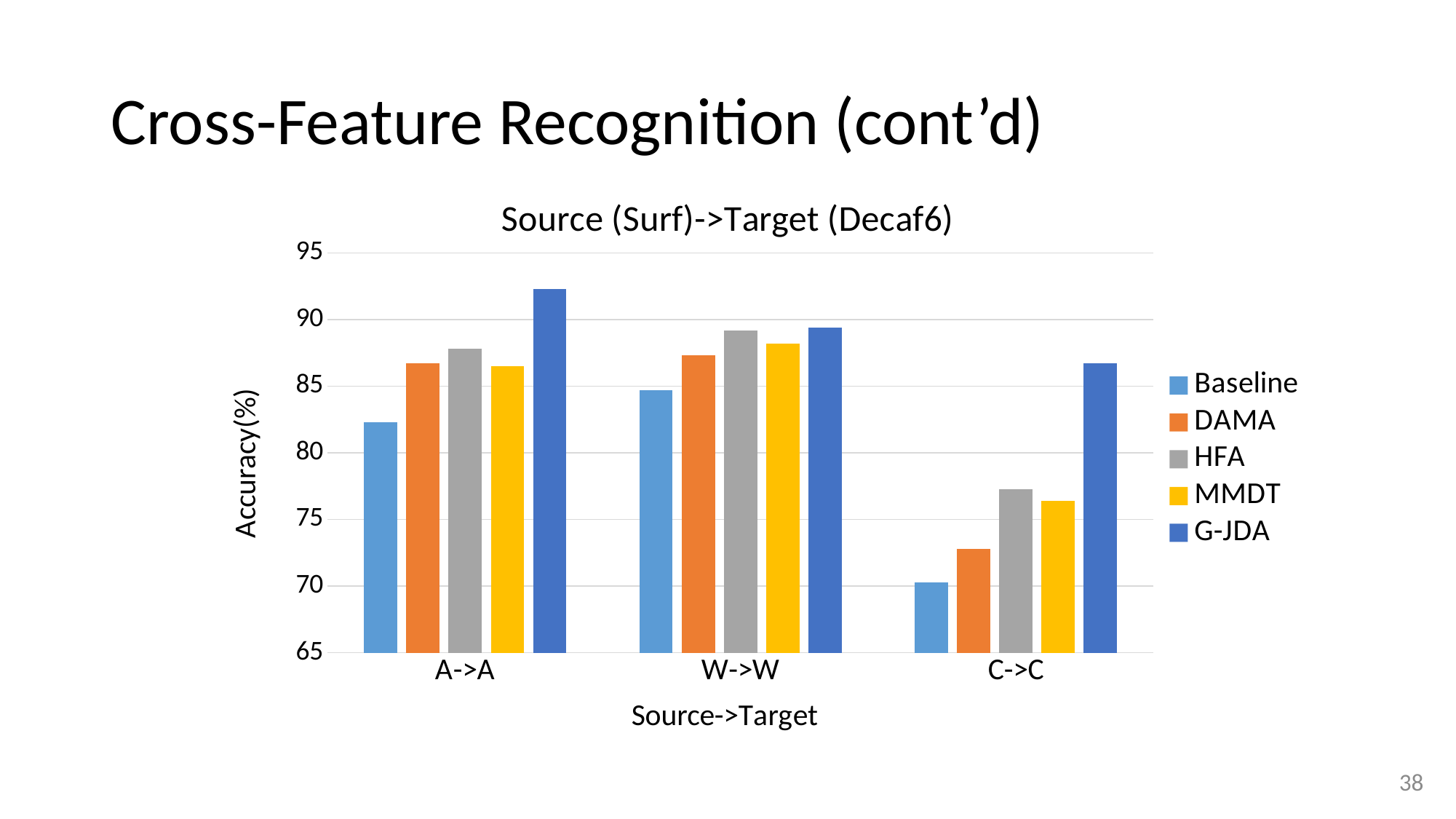

# Cross-Feature Recognition (cont’d)

### Chart: Source (Surf)->Target (Decaf6)

| Category | Baseline | DAMA | HFA | MMDT | G-JDA |
|---|---|---|---|---|---|
| A->A | 82.3 | 86.7 | 87.8 | 86.5 | 92.3 |
| W->W | 84.7 | 87.3 | 89.2 | 88.2 | 89.4 |
| C->C | 70.3 | 72.8 | 77.3 | 76.4 | 86.7 |
38